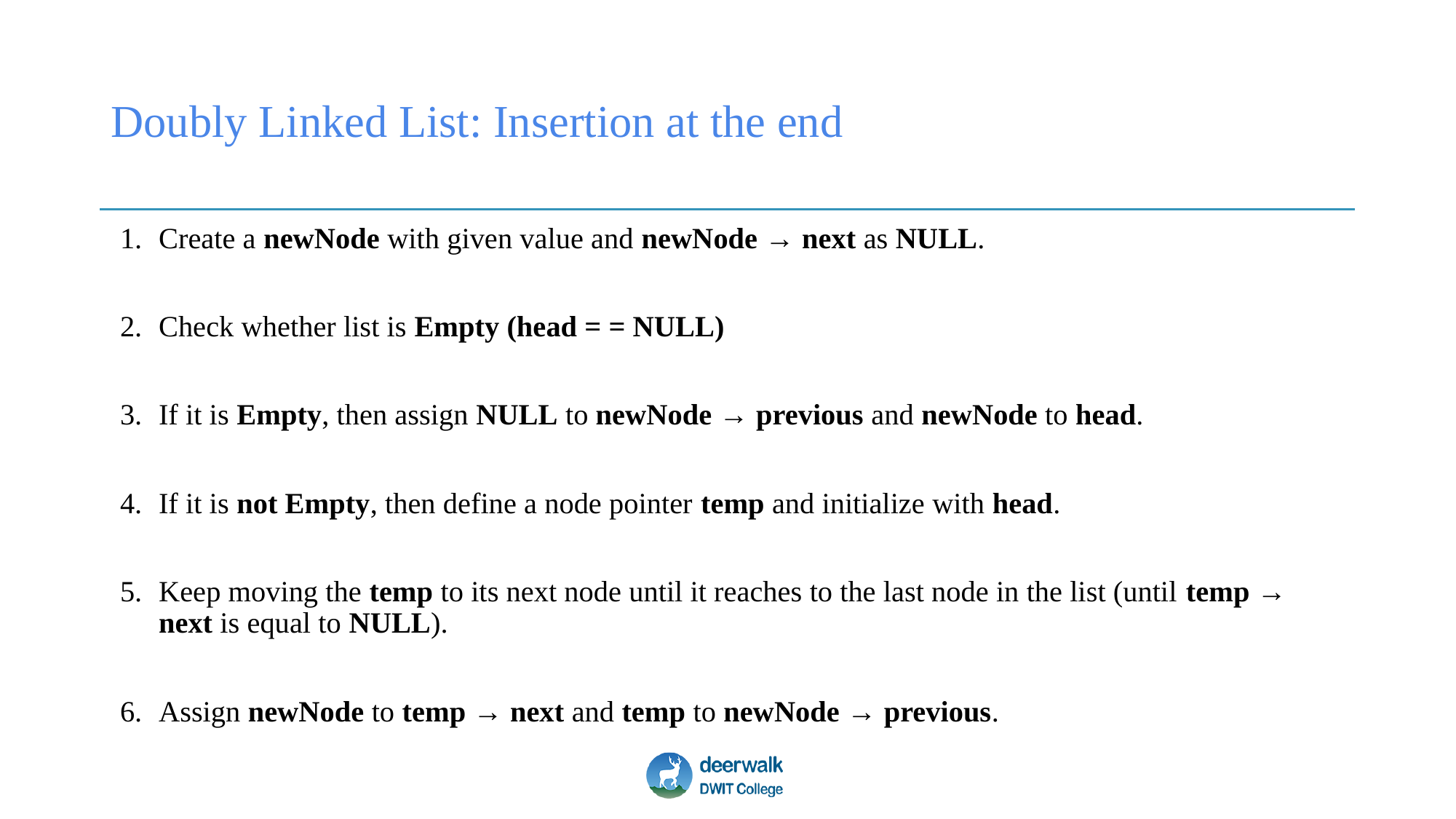

# Doubly Linked List: Insertion at the end
Create a newNode with given value and newNode → next as NULL.

Check whether list is Empty (head = = NULL)

If it is Empty, then assign NULL to newNode → previous and newNode to head.

If it is not Empty, then define a node pointer temp and initialize with head.

Keep moving the temp to its next node until it reaches to the last node in the list (until temp → next is equal to NULL).

Assign newNode to temp → next and temp to newNode → previous.